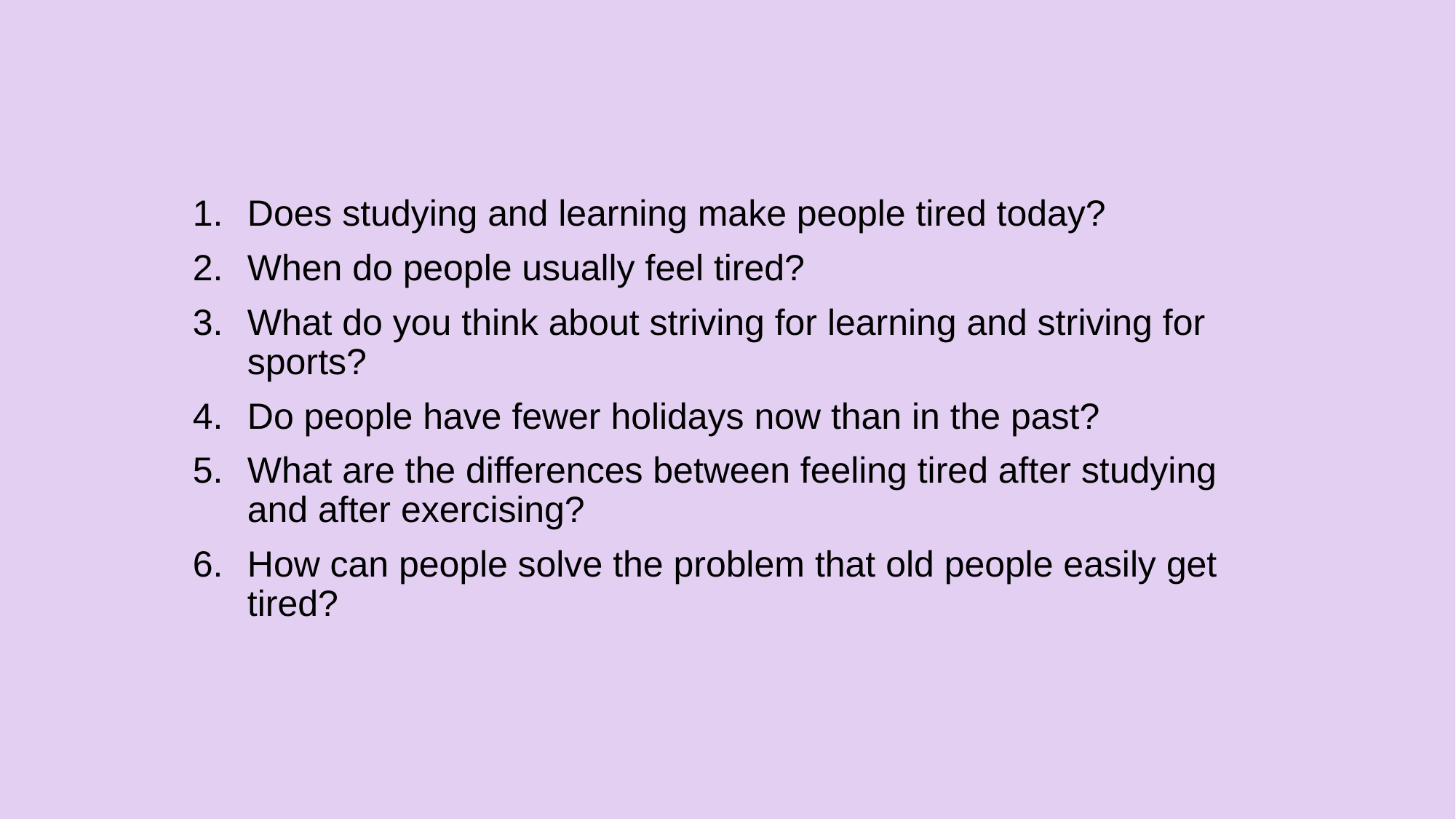

Does studying and learning make people tired today?
When do people usually feel tired?
What do you think about striving for learning and striving for sports?
Do people have fewer holidays now than in the past?
What are the differences between feeling tired after studying and after exercising?
How can people solve the problem that old people easily get tired?